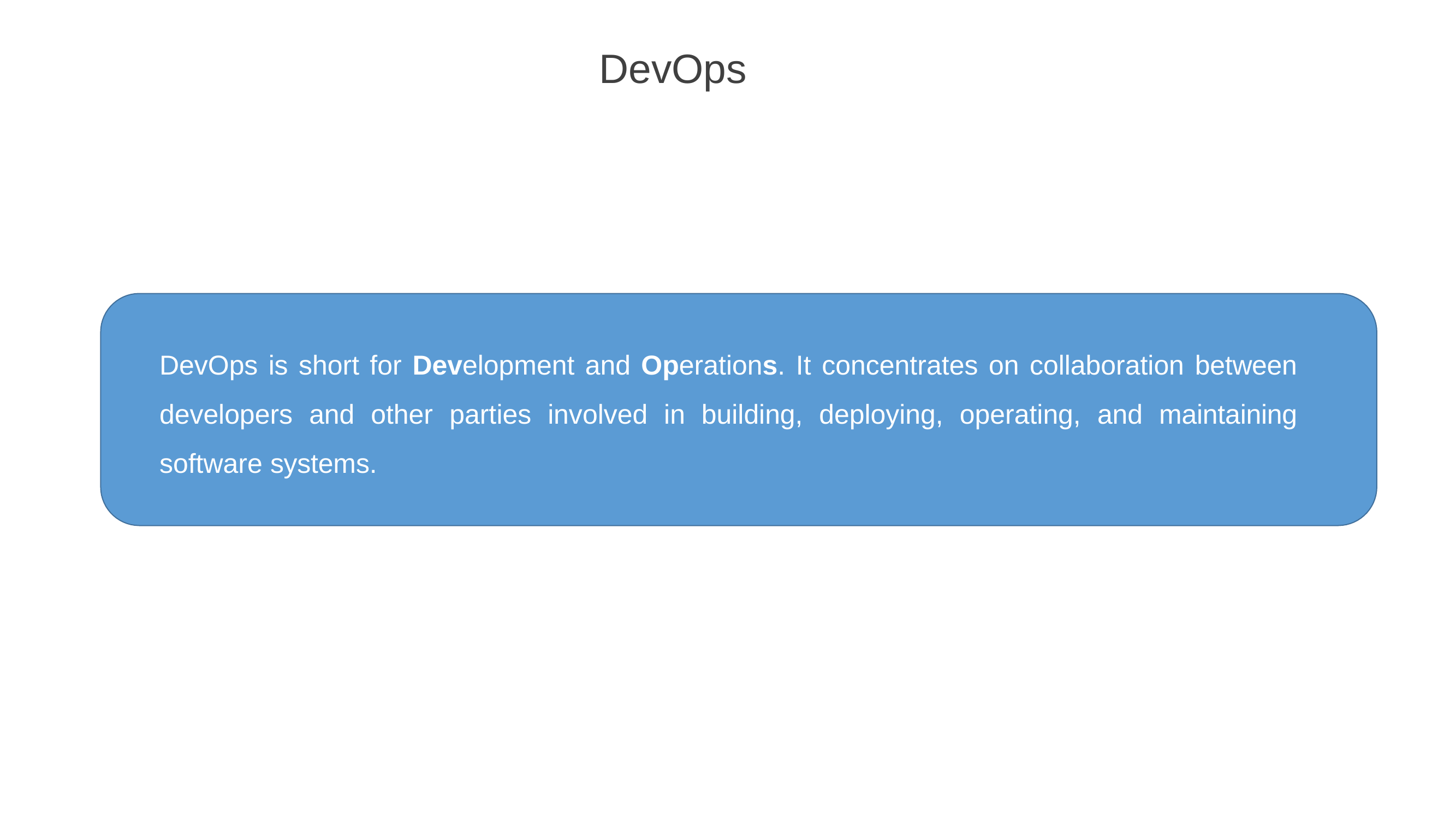

DevOps

DevOps is short for Development and Operations. It concentrates on collaboration between developers  and  other  parties  involved  in  building,  deploying,  operating,  and  maintaining software systems.